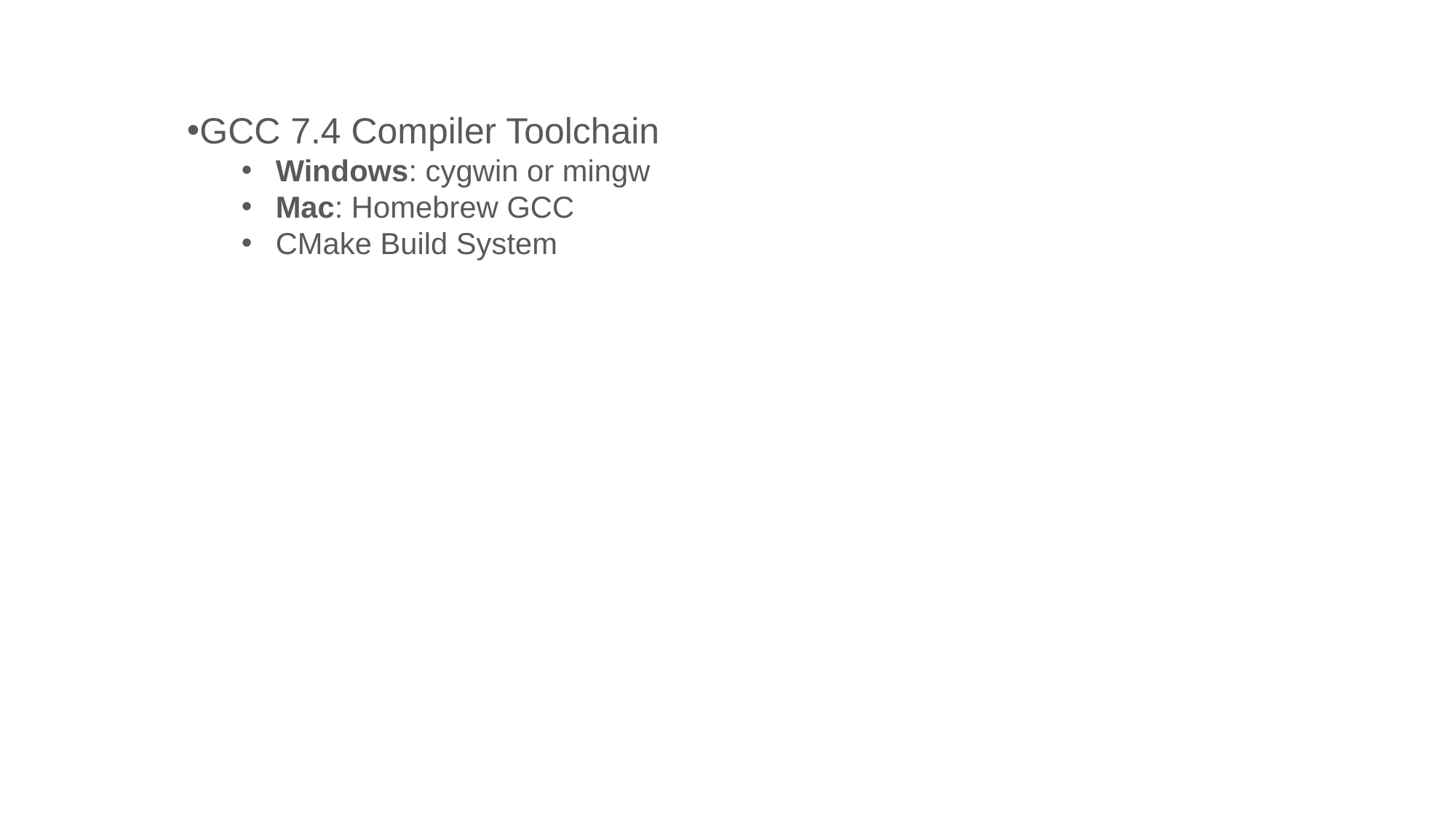

GCC 7.4 Compiler Toolchain
Windows: cygwin or mingw
Mac: Homebrew GCC
CMake Build System